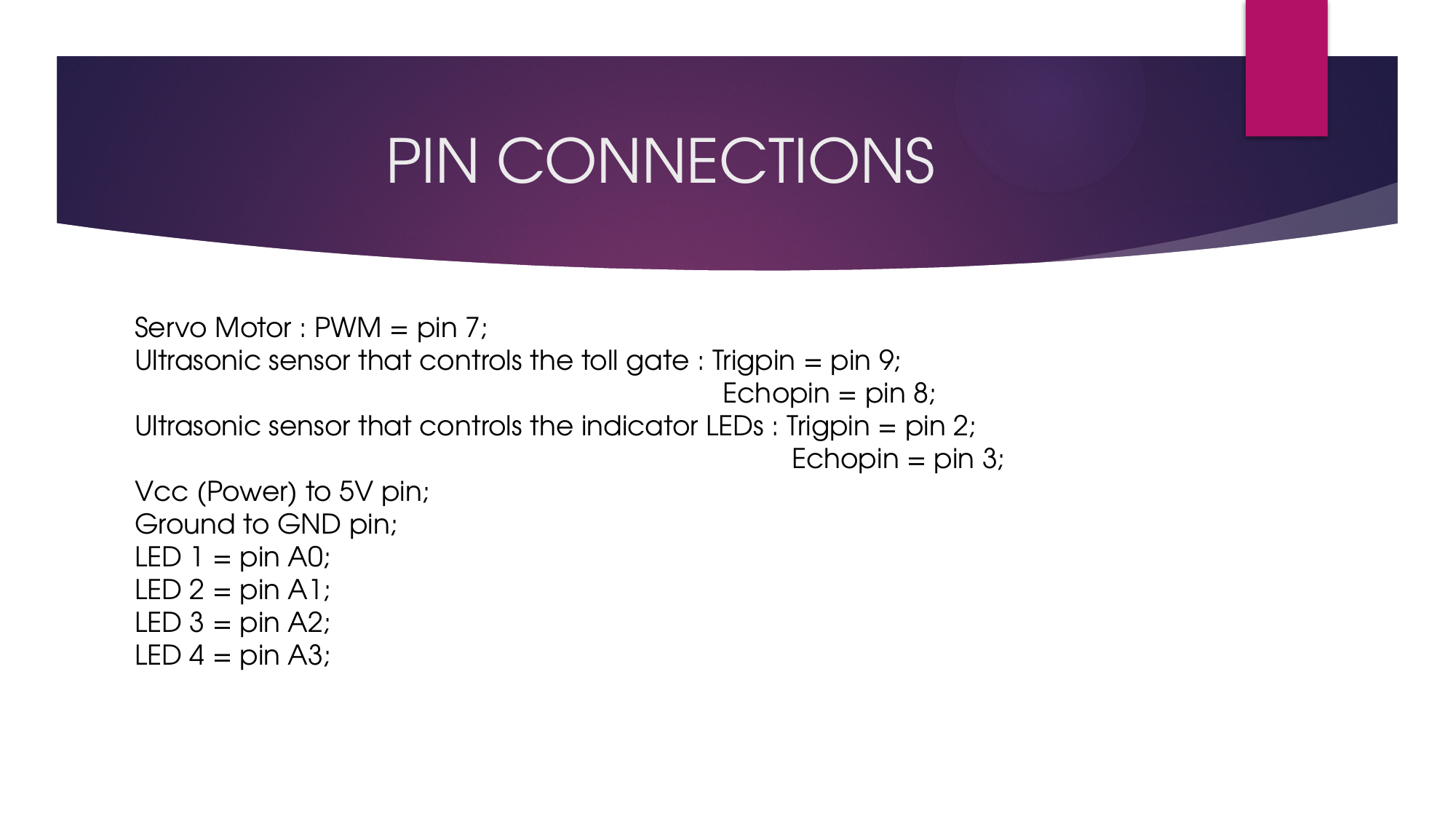

# PIN CONNECTIONS
Servo Motor : PWM = pin 7;
Ultrasonic sensor that controls the toll gate : Trigpin = pin 9;
                                                                             Echopin = pin 8;
Ultrasonic sensor that controls the indicator LEDs : Trigpin = pin 2;
                                                                                      Echopin = pin 3;
Vcc (Power) to 5V pin;
Ground to GND pin;
LED 1 = pin A0;
LED 2 = pin A1;
LED 3 = pin A2;
LED 4 = pin A3;